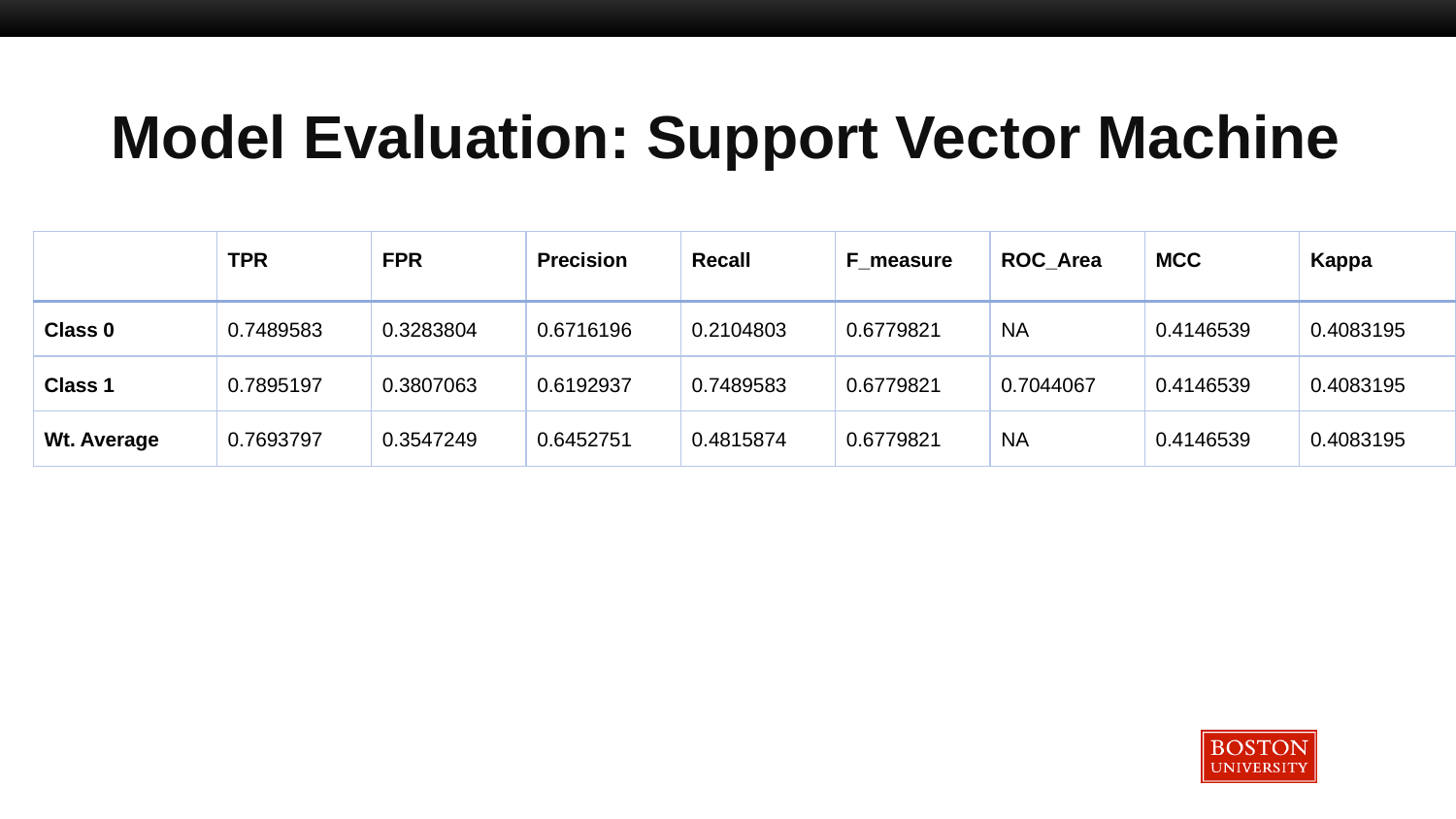

# Model Evaluation: Support Vector Machine

|  | TPR | FPR | Precision | Recall | F\_measure | ROC\_Area | MCC | Kappa |
| --- | --- | --- | --- | --- | --- | --- | --- | --- |
| Class 0 | 0.7489583 | 0.3283804 | 0.6716196 | 0.2104803 | 0.6779821 | NA | 0.4146539 | 0.4083195 |
| Class 1 | 0.7895197 | 0.3807063 | 0.6192937 | 0.7489583 | 0.6779821 | 0.7044067 | 0.4146539 | 0.4083195 |
| Wt. Average | 0.7693797 | 0.3547249 | 0.6452751 | 0.4815874 | 0.6779821 | NA | 0.4146539 | 0.4083195 |